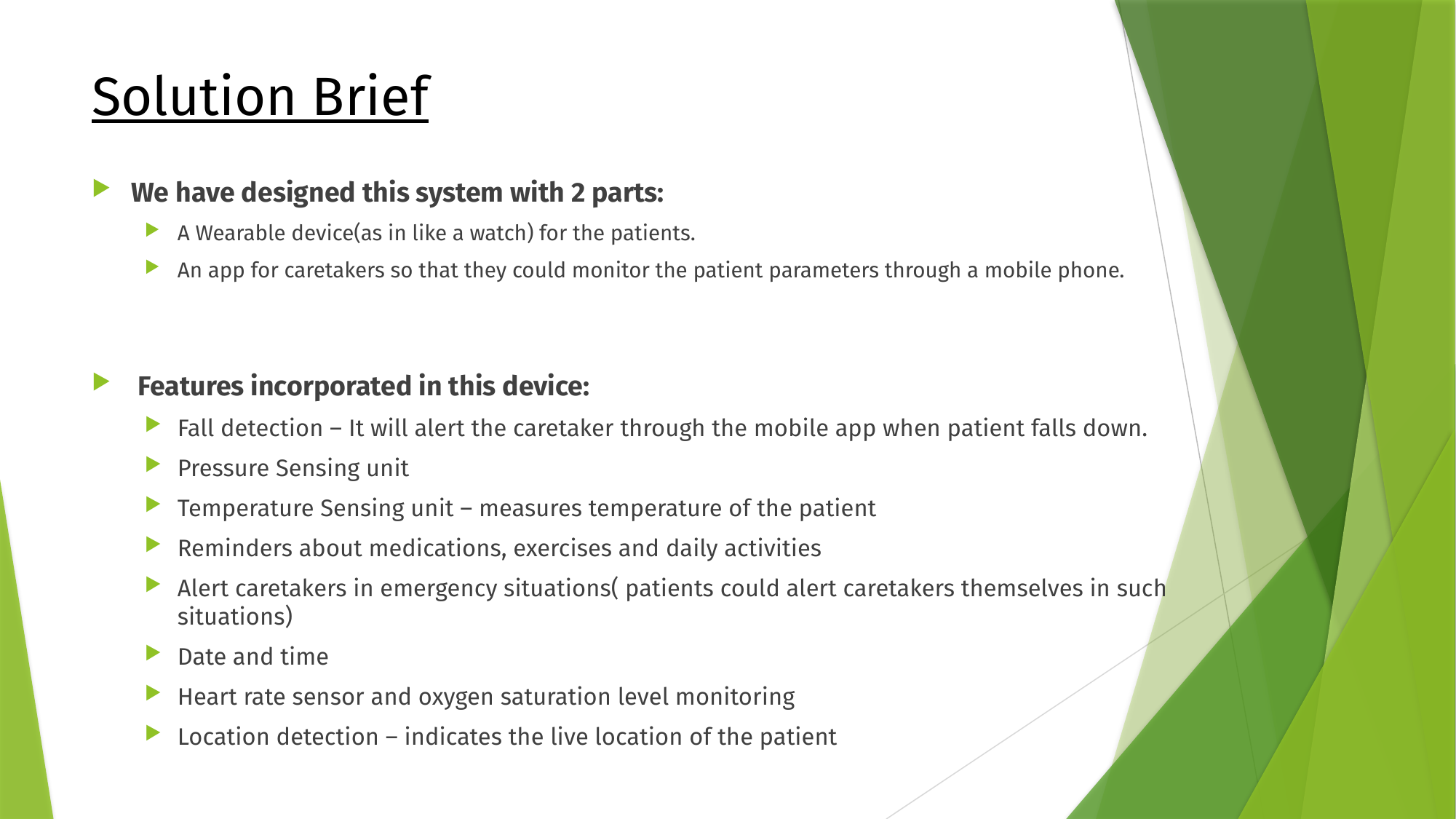

# Solution Brief
We have designed this system with 2 parts:
A Wearable device(as in like a watch) for the patients.
An app for caretakers so that they could monitor the patient parameters through a mobile phone.

 Features incorporated in this device:
Fall detection – It will alert the caretaker through the mobile app when patient falls down.
Pressure Sensing unit
Temperature Sensing unit – measures temperature of the patient
Reminders about medications, exercises and daily activities
Alert caretakers in emergency situations( patients could alert caretakers themselves in such situations)
Date and time
Heart rate sensor and oxygen saturation level monitoring
Location detection – indicates the live location of the patient